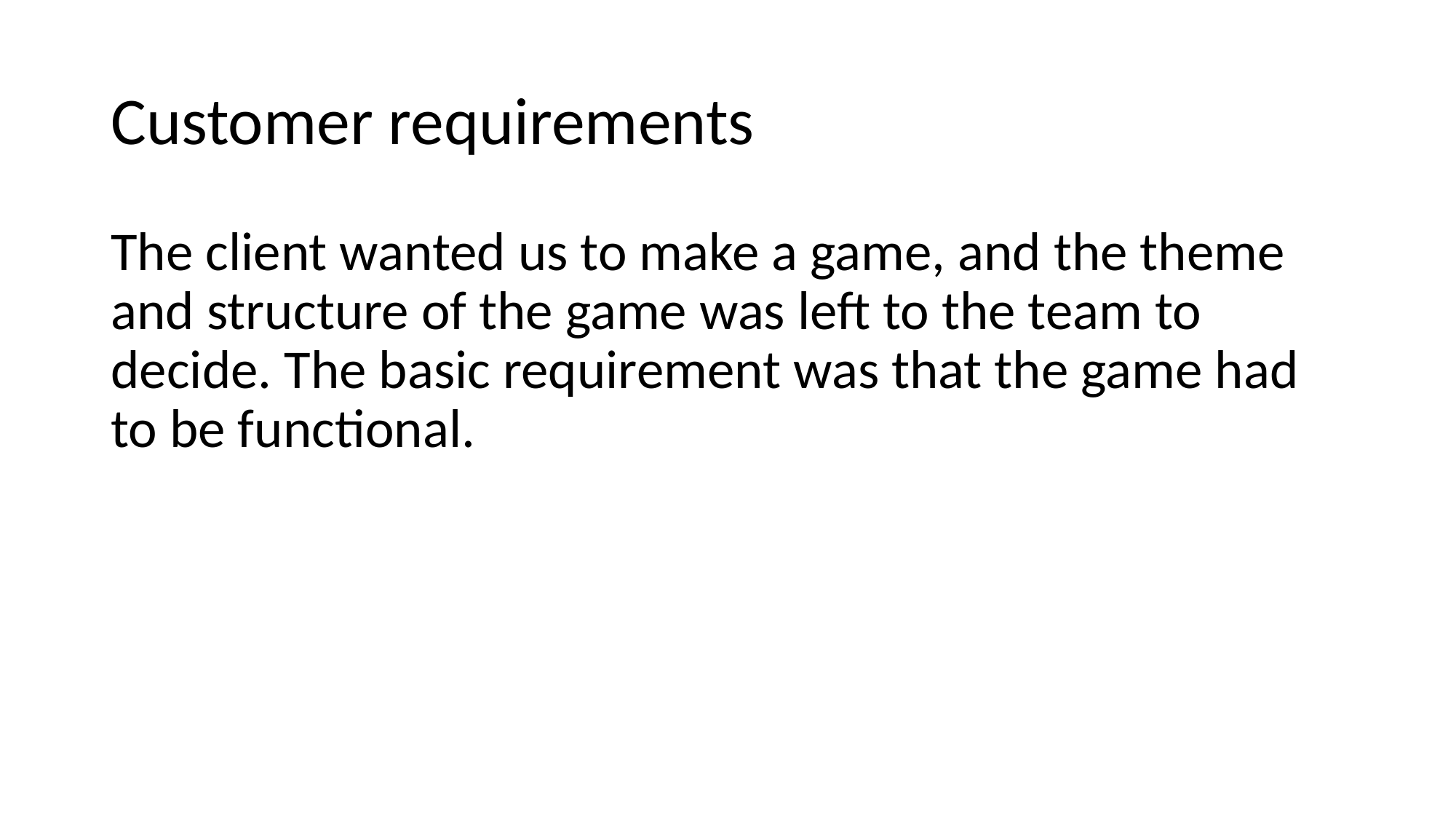

# Customer requirements
The client wanted us to make a game, and the theme and structure of the game was left to the team to decide. The basic requirement was that the game had to be functional.